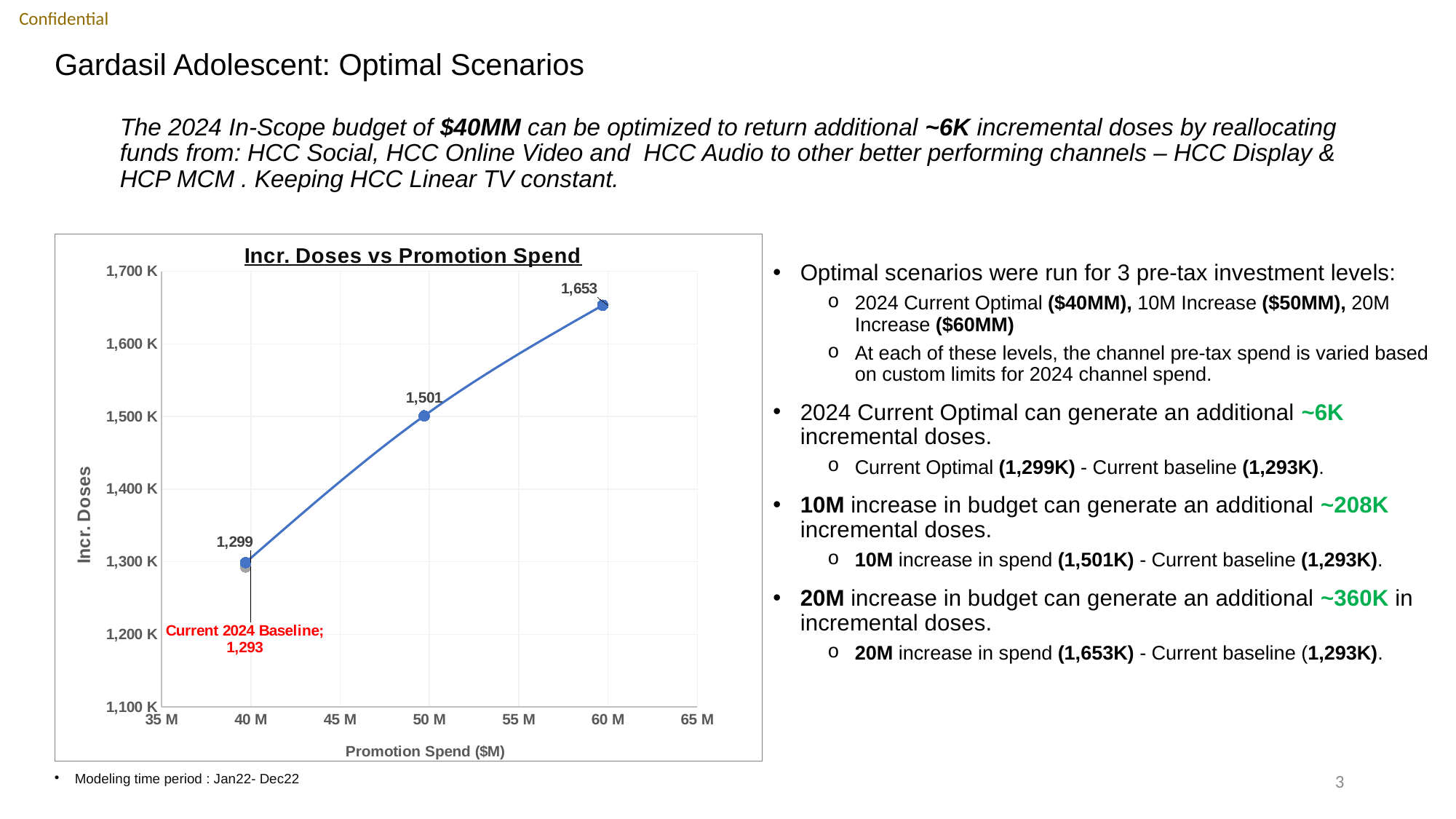

# Gardasil Adolescent: Optimal Scenarios
The 2024 In-Scope budget of $40MM can be optimized to return additional ~6K incremental doses by reallocating funds from: HCC Social, HCC Online Video and  HCC Audio to other better performing channels – HCC Display & HCP MCM . Keeping HCC Linear TV constant.

### Chart: Incr. Doses vs Promotion Spend

| Category | Custom Constrains 2 | Current 2024 Baseline |
|---|---|---|
Optimal scenarios were run for 3 pre-tax investment levels:
2024 Current Optimal ($40MM), 10M Increase ($50MM), 20M Increase ($60MM)
At each of these levels, the channel pre-tax spend is varied based on custom limits for 2024 channel spend.
2024 Current Optimal can generate an additional ~6K incremental doses.
Current Optimal (1,299K) - Current baseline (1,293K).
10M increase in budget can generate an additional ~208K incremental doses.
10M increase in spend (1,501K) - Current baseline (1,293K).
20M increase in budget can generate an additional ~360K in incremental doses.
20M increase in spend (1,653K) - Current baseline (1,293K).

3
Modeling time period : Jan22- Dec22